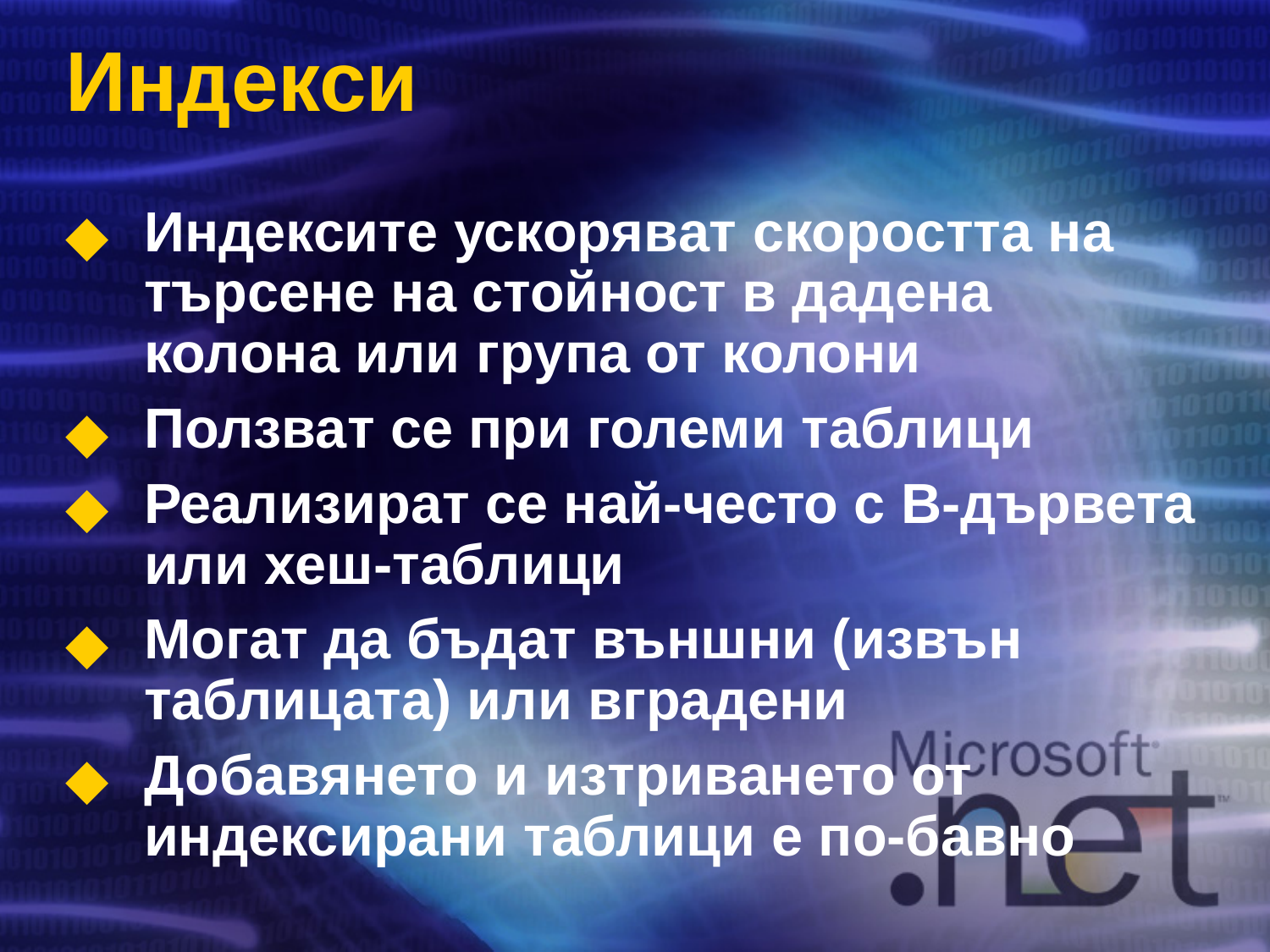

# Индекси
Индексите ускоряват скоростта на търсене на стойност в дадена колона или група от колони
Ползват се при големи таблици
Реализират се най-често с B-дървета или хеш-таблици
Могат да бъдат външни (извън таблицата) или вградени
Добавянето и изтриването от индексирани таблици е по-бавно